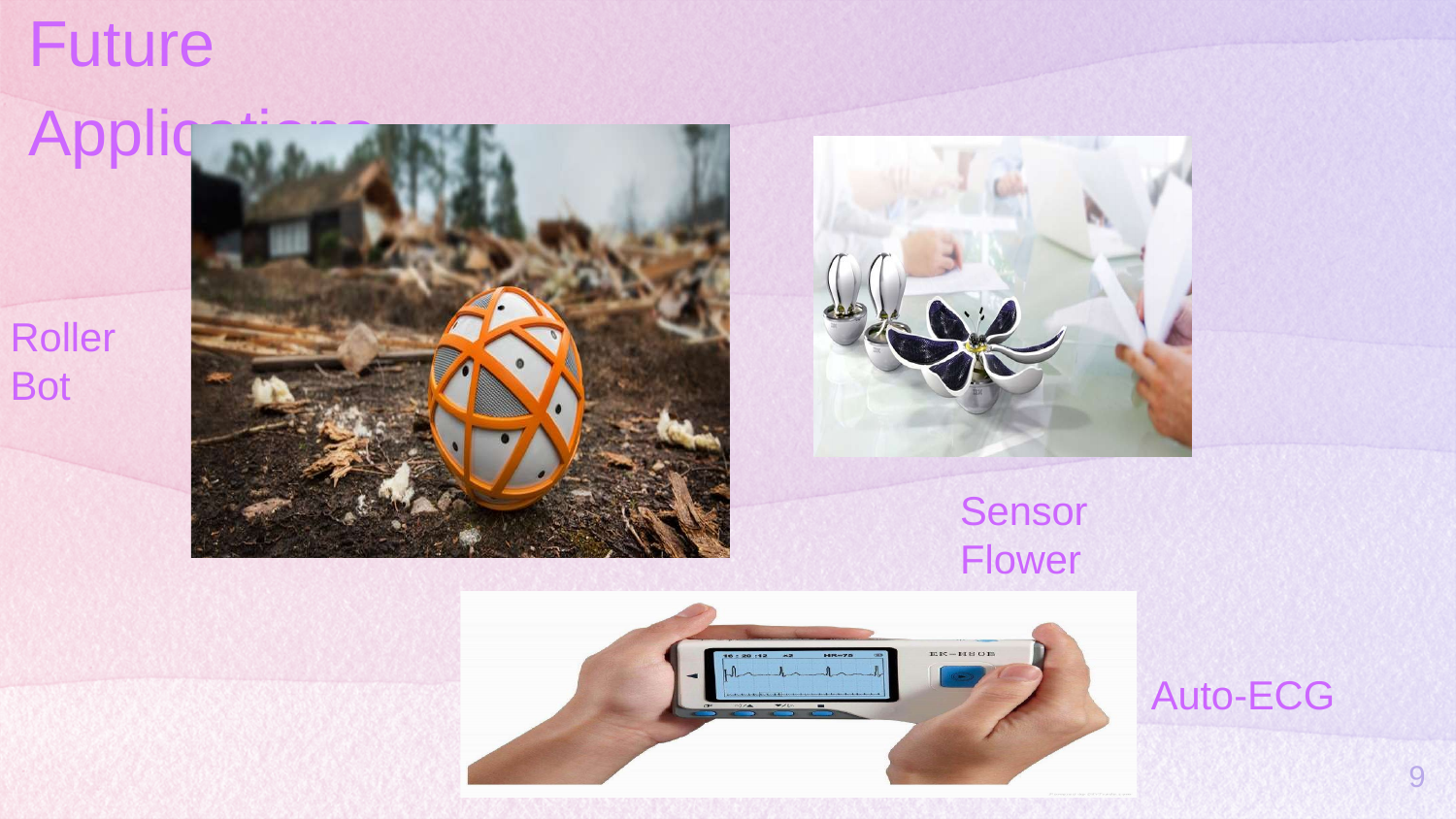

Future Applications

Roller Bot
Sensor Flower

Auto-ECG
9